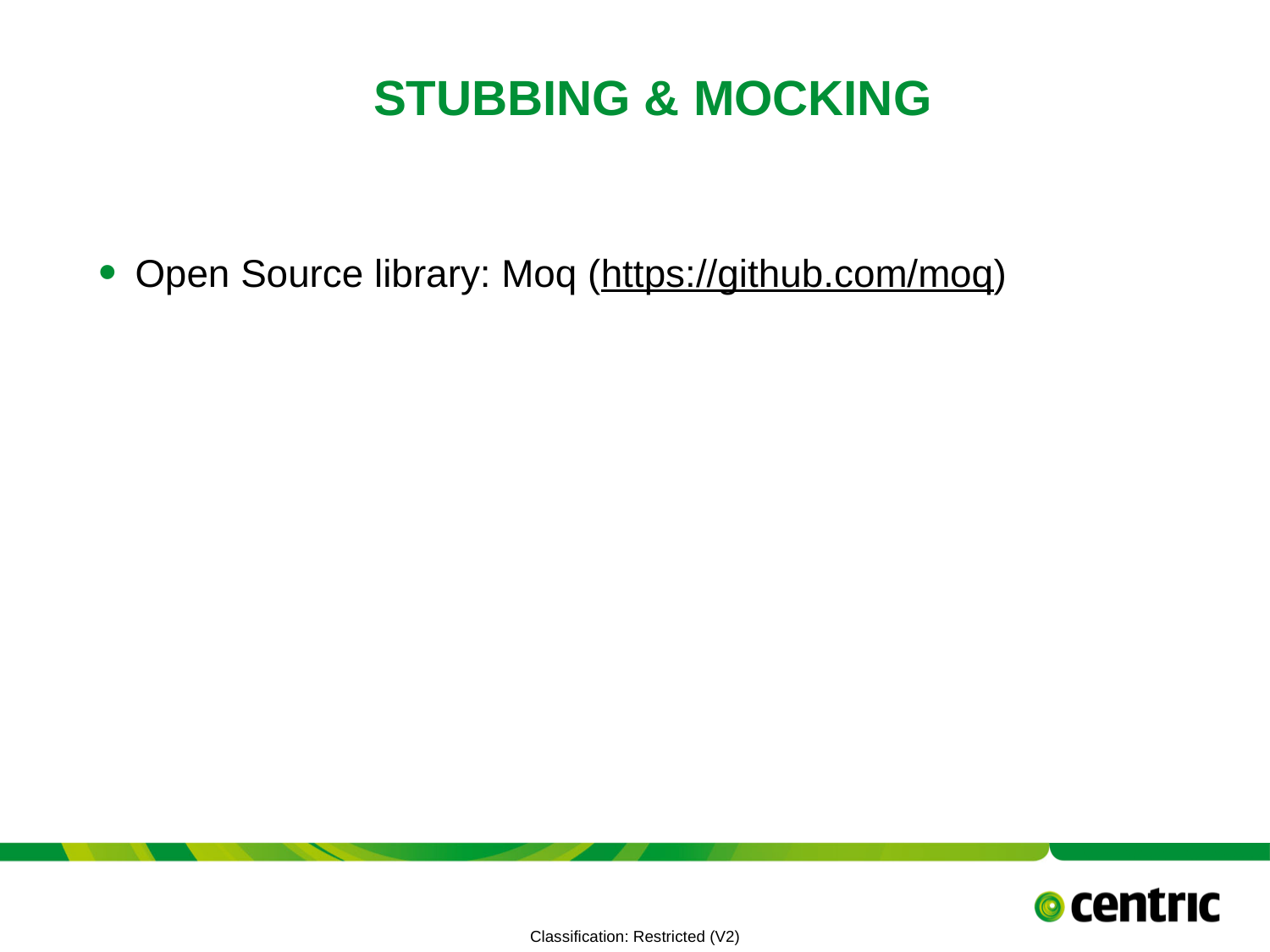

# Stubbing & Mocking
Open Source library: Moq (https://github.com/moq)
TITLE PRESENTATION
July 10, 2021